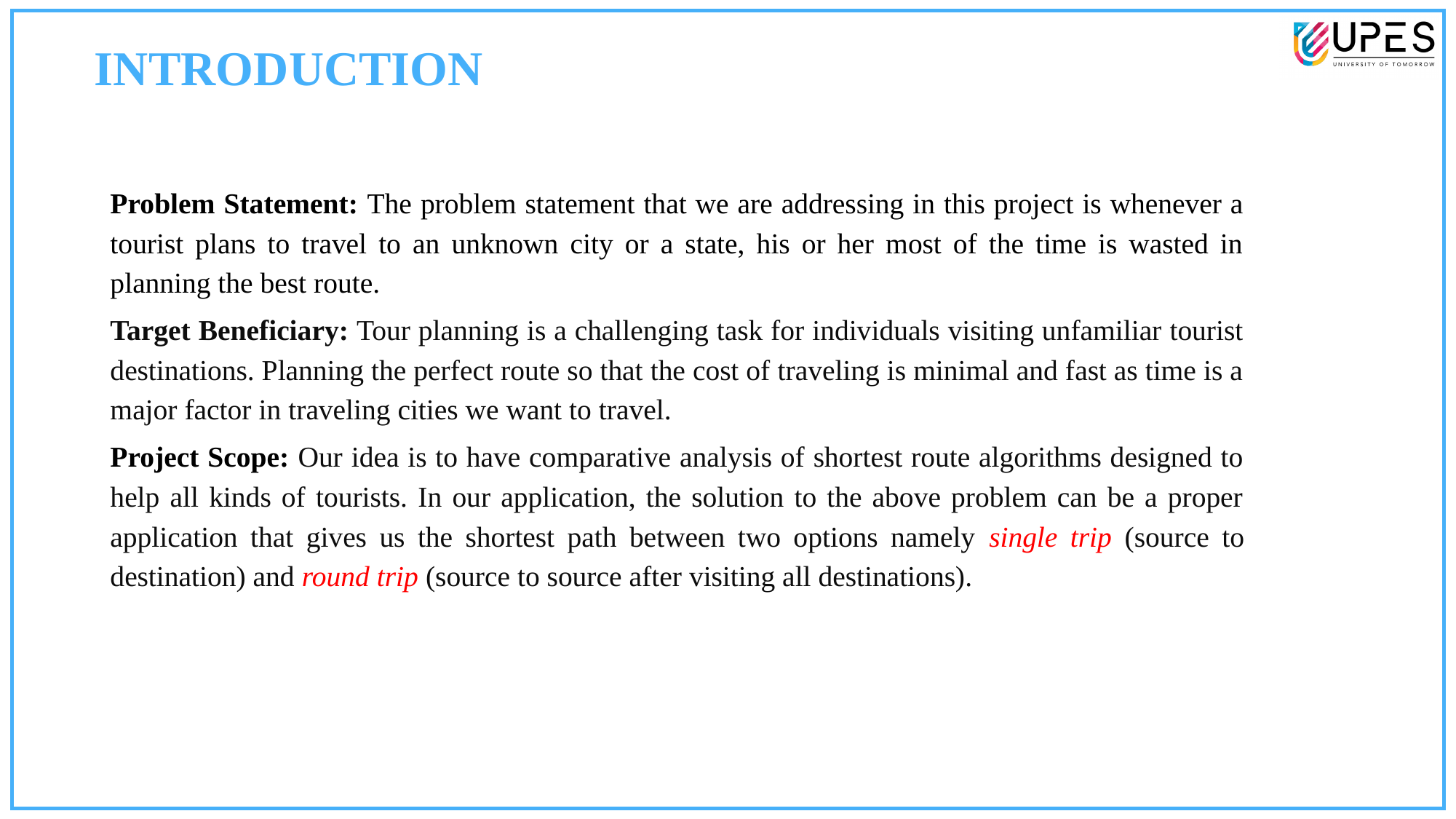

INTRODUCTION
Problem Statement: The problem statement that we are addressing in this project is whenever a tourist plans to travel to an unknown city or a state, his or her most of the time is wasted in planning the best route.
Target Beneficiary: Tour planning is a challenging task for individuals visiting unfamiliar tourist destinations. Planning the perfect route so that the cost of traveling is minimal and fast as time is a major factor in traveling cities we want to travel.
Project Scope: Our idea is to have comparative analysis of shortest route algorithms designed to help all kinds of tourists. In our application, the solution to the above problem can be a proper application that gives us the shortest path between two options namely single trip (source to destination) and round trip (source to source after visiting all destinations).